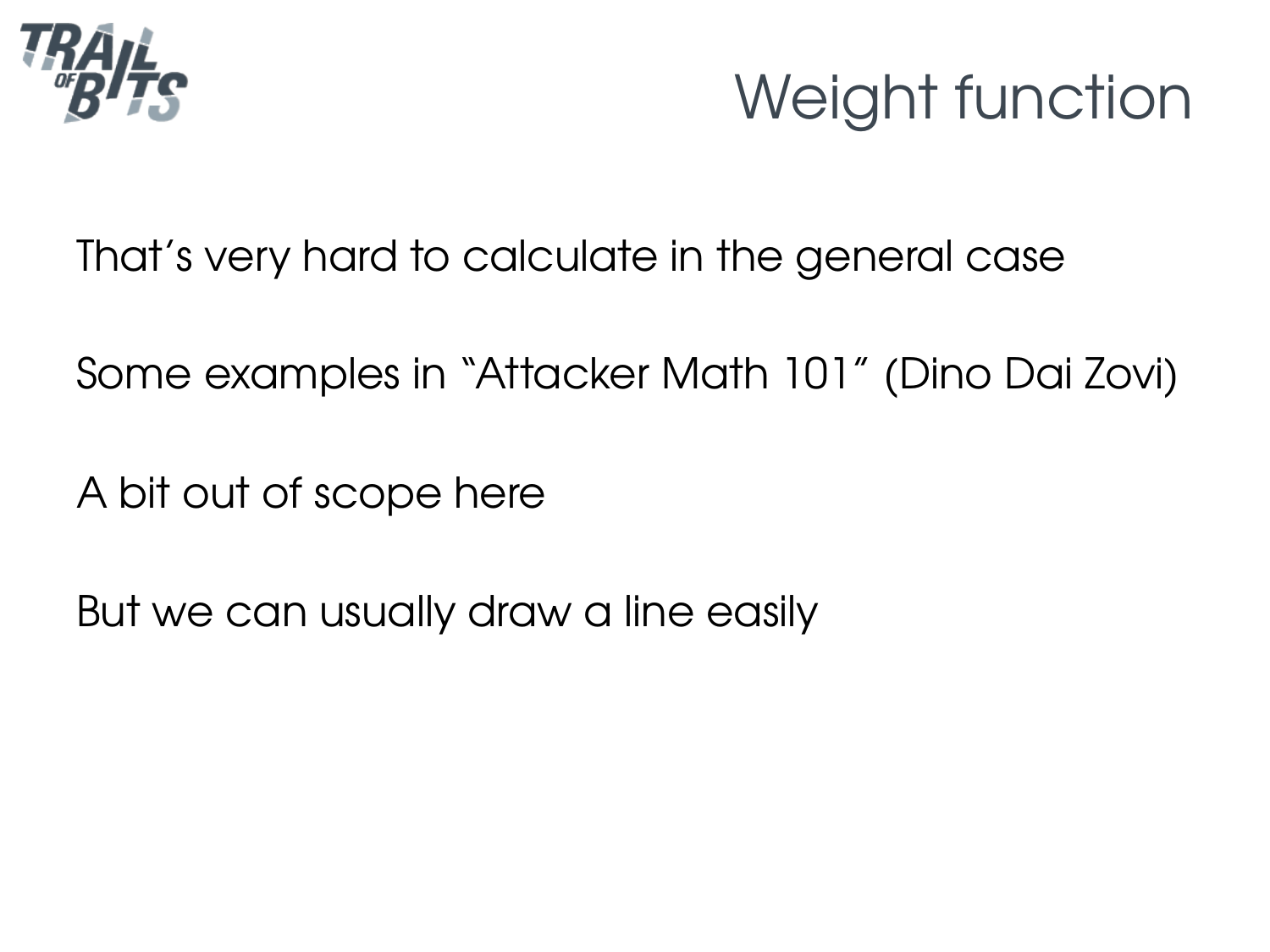

# Weight function
That’s very hard to calculate in the general case

Some examples in “Attacker Math 101” (Dino Dai Zovi)

A bit out of scope here

But we can usually draw a line easily